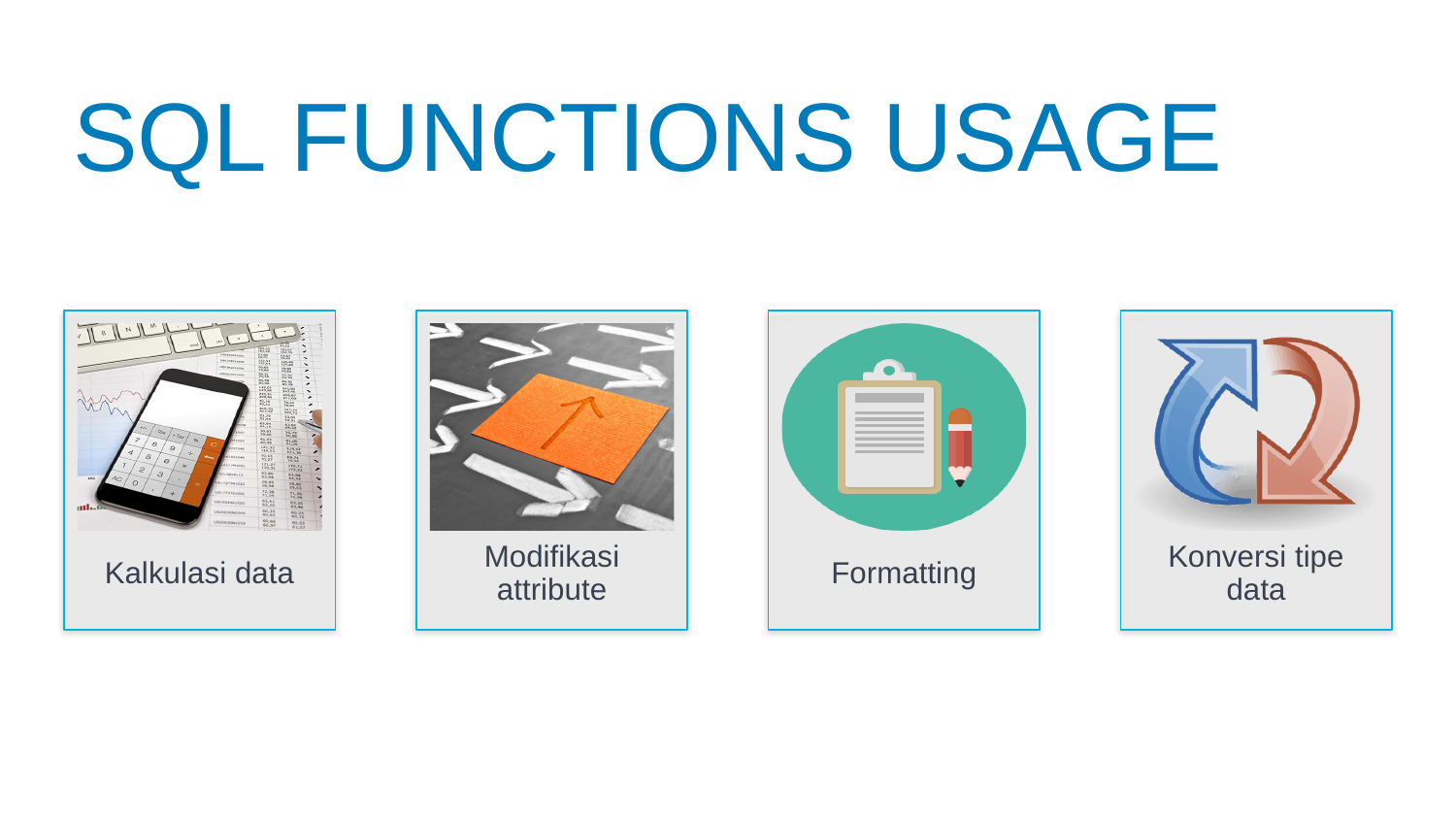

# SQL FUNCTIONS USAGE
Kalkulasi data
Modifikasi attribute
Formatting
Konversi tipe data